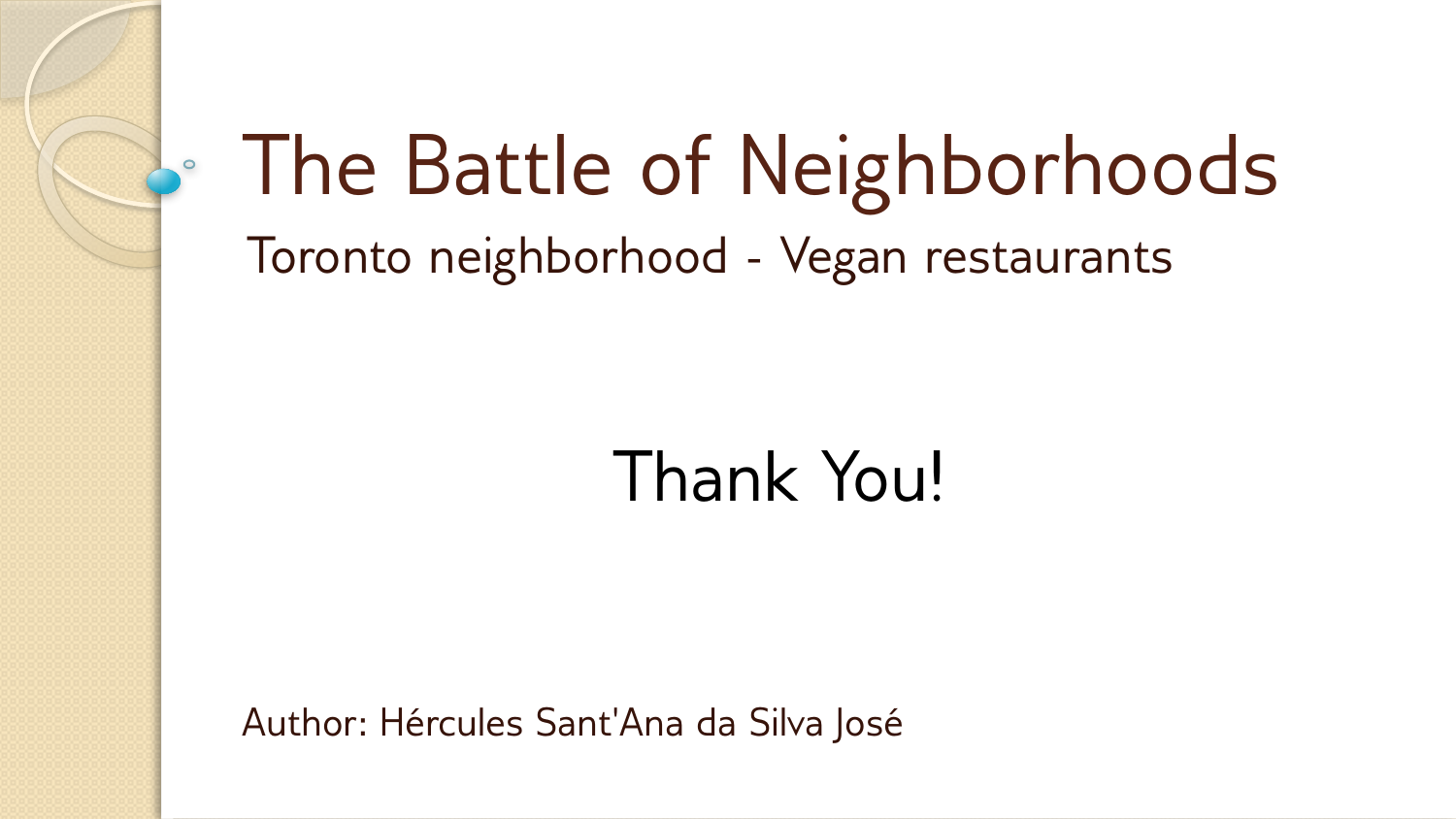

# The Battle of Neighborhoods
Toronto neighborhood - Vegan restaurants
Thank You!
Author: Hércules Sant'Ana da Silva José